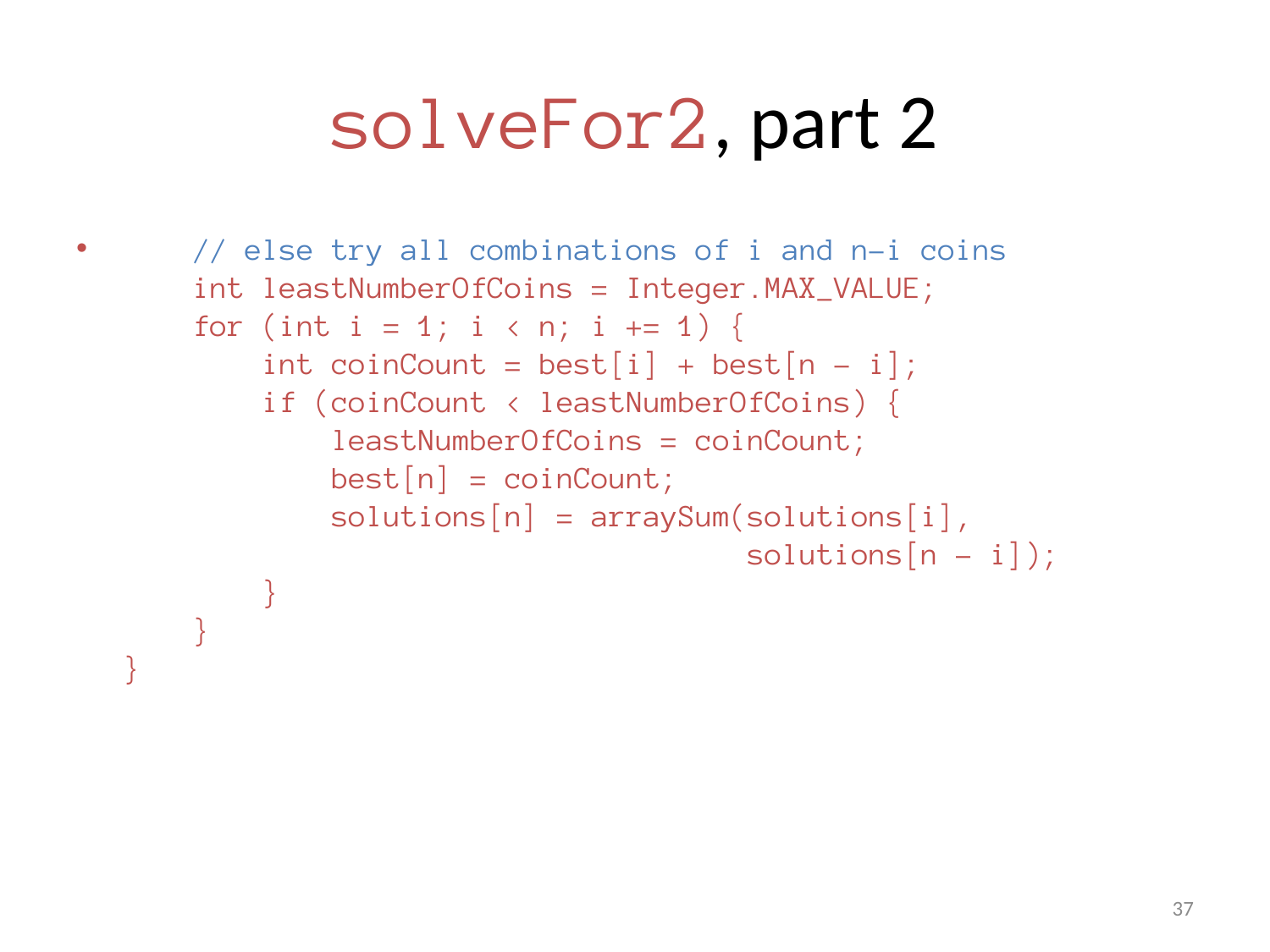

# solveFor2, part 2
    // else try all combinations of i and n-i coins
    int leastNumberOfCoins = Integer.MAX_VALUE;
    for (int i = 1; i < n; i += 1) {
        int coinCount = best[i] + best[n - i];
        if (coinCount < leastNumberOfCoins) {
            leastNumberOfCoins = coinCount;
            best[n] = coinCount;
            solutions[n] = arraySum(solutions[i],
                                    solutions[n - i]);
        }
    }
}
37